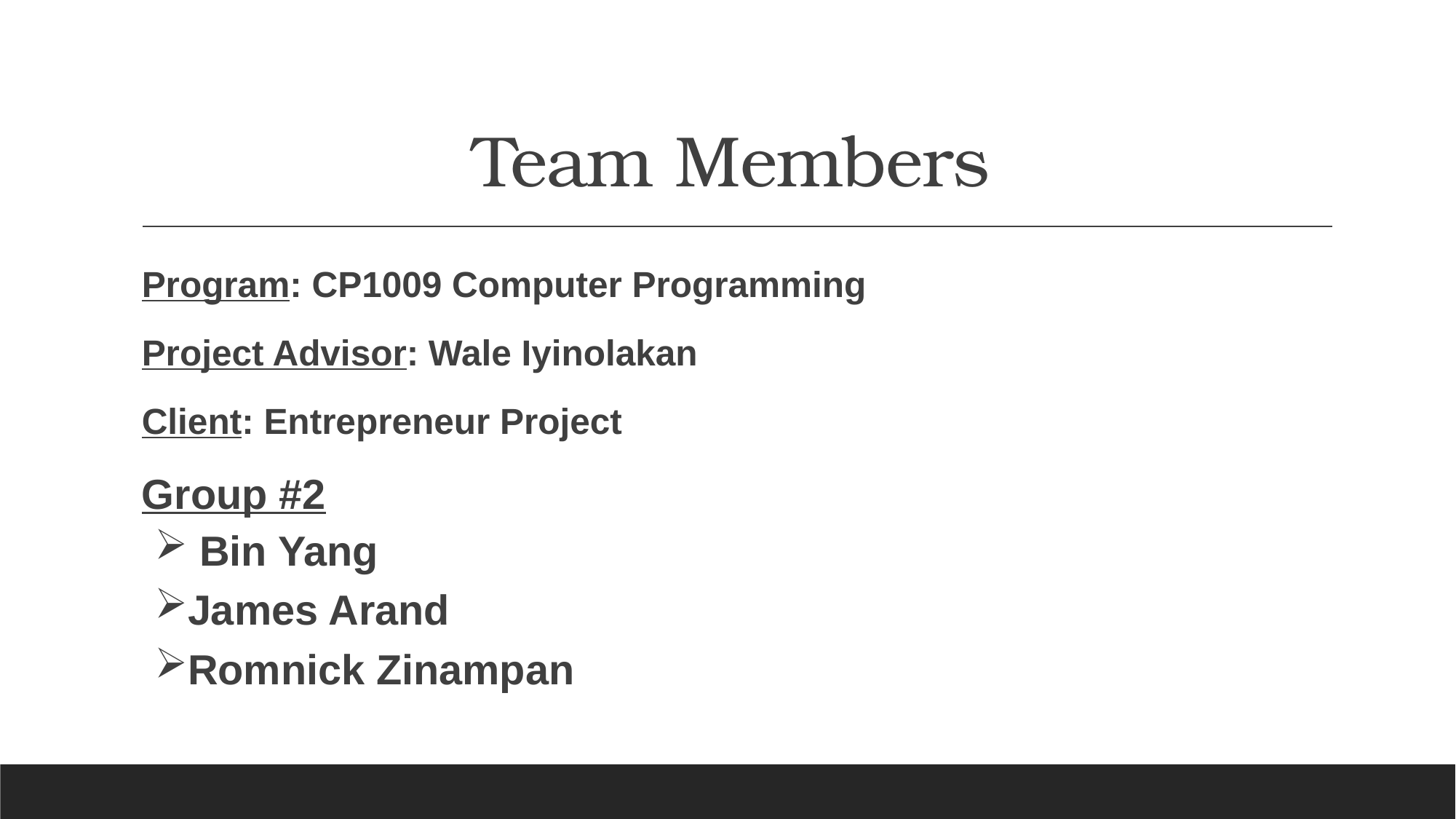

# Team Members
Program: CP1009 Computer Programming
Project Advisor: Wale Iyinolakan
Client: Entrepreneur Project
Group #2
 Bin Yang
James Arand
Romnick Zinampan